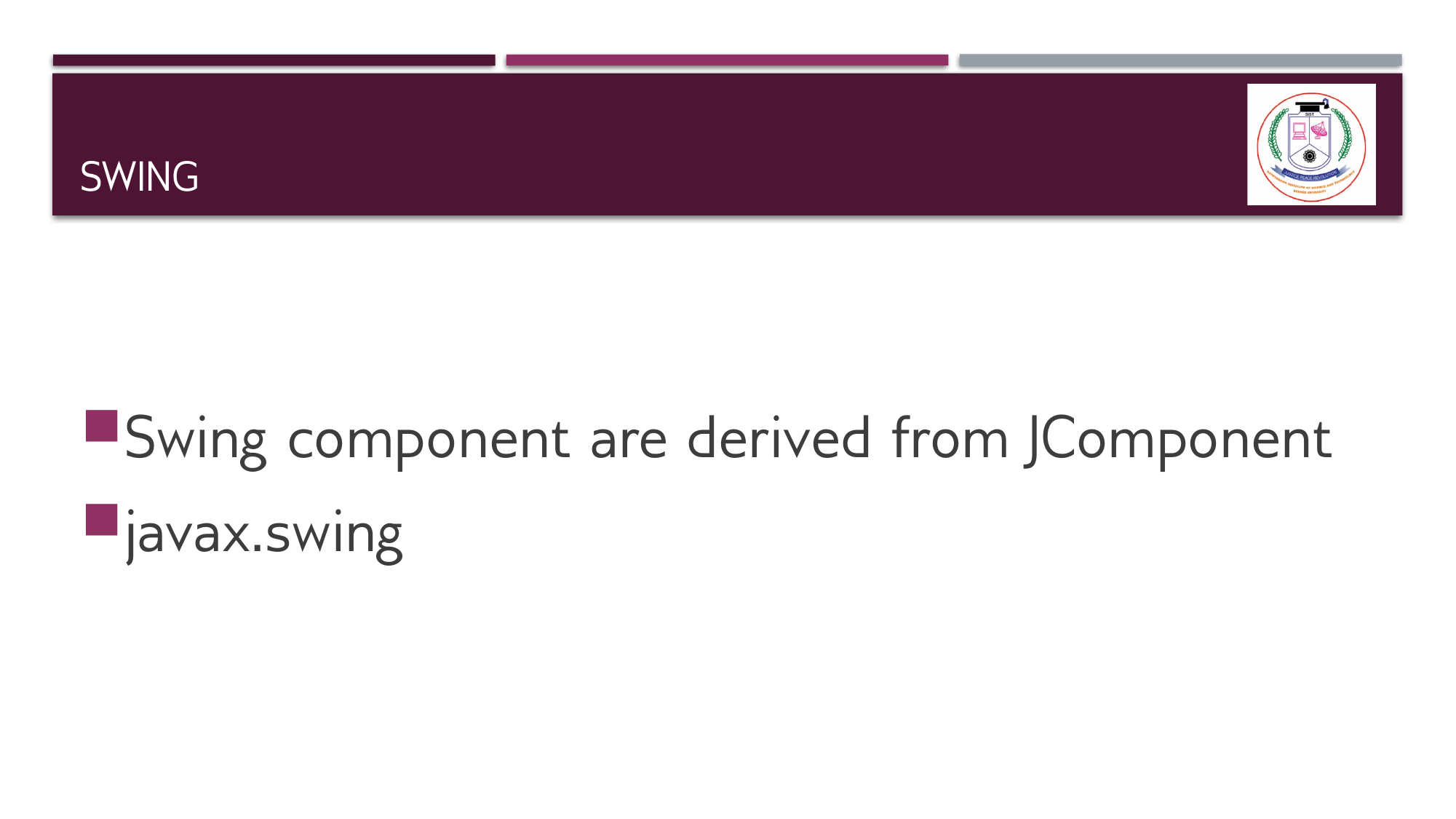

# Swing
Swing component are derived from JComponent
javax.swing